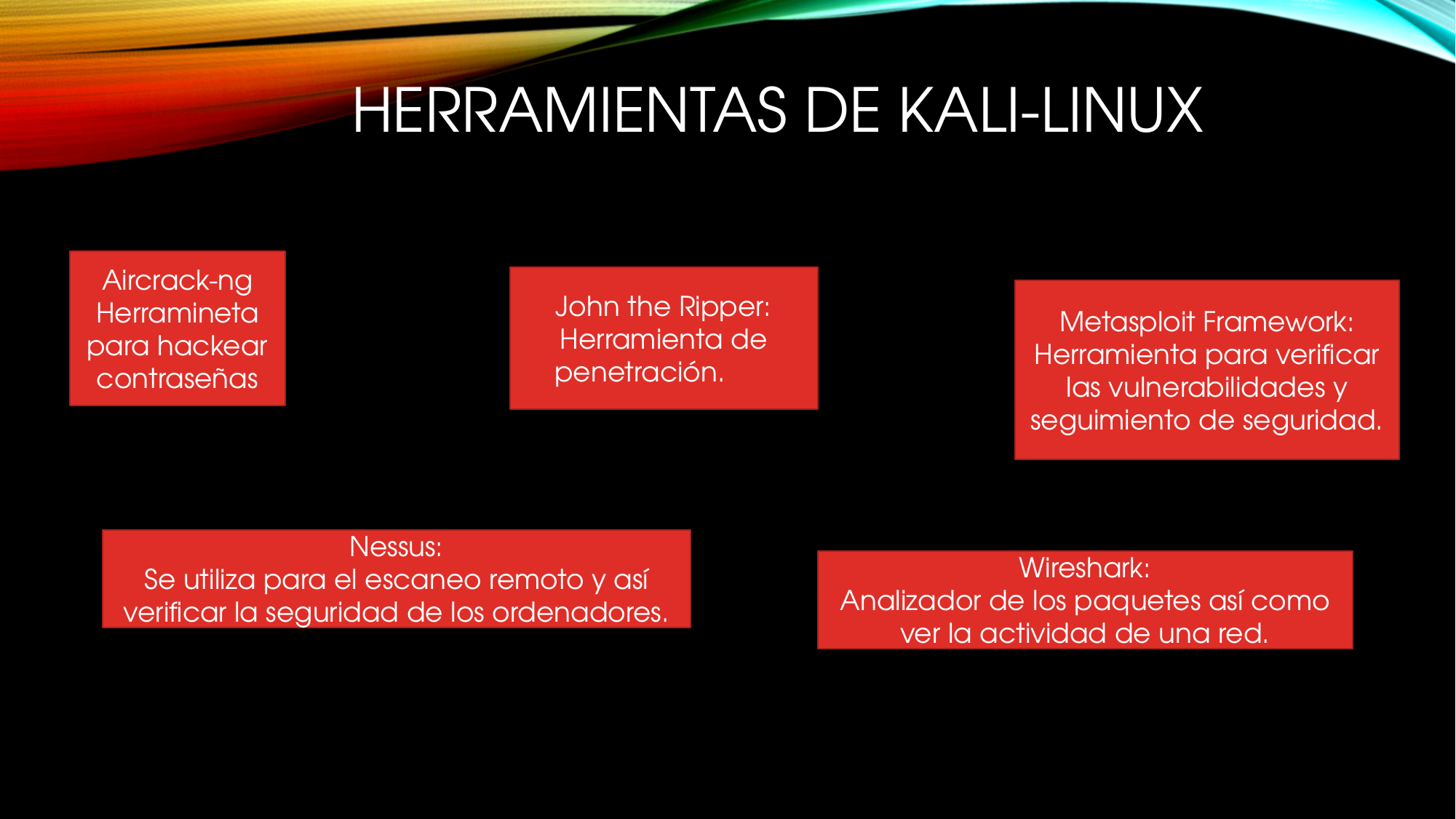

# HeRRAMIENTAS DE KALI-LINUX
Aircrack-ng
Herramineta para hackear contraseñas
John the Ripper:
Herramienta de penetración.
Metasploit Framework:
Herramienta para verificar las vulnerabilidades y seguimiento de seguridad.
Nessus:
Se utiliza para el escaneo remoto y así verificar la seguridad de los ordenadores.
Wireshark:
Analizador de los paquetes así como ver la actividad de una red.